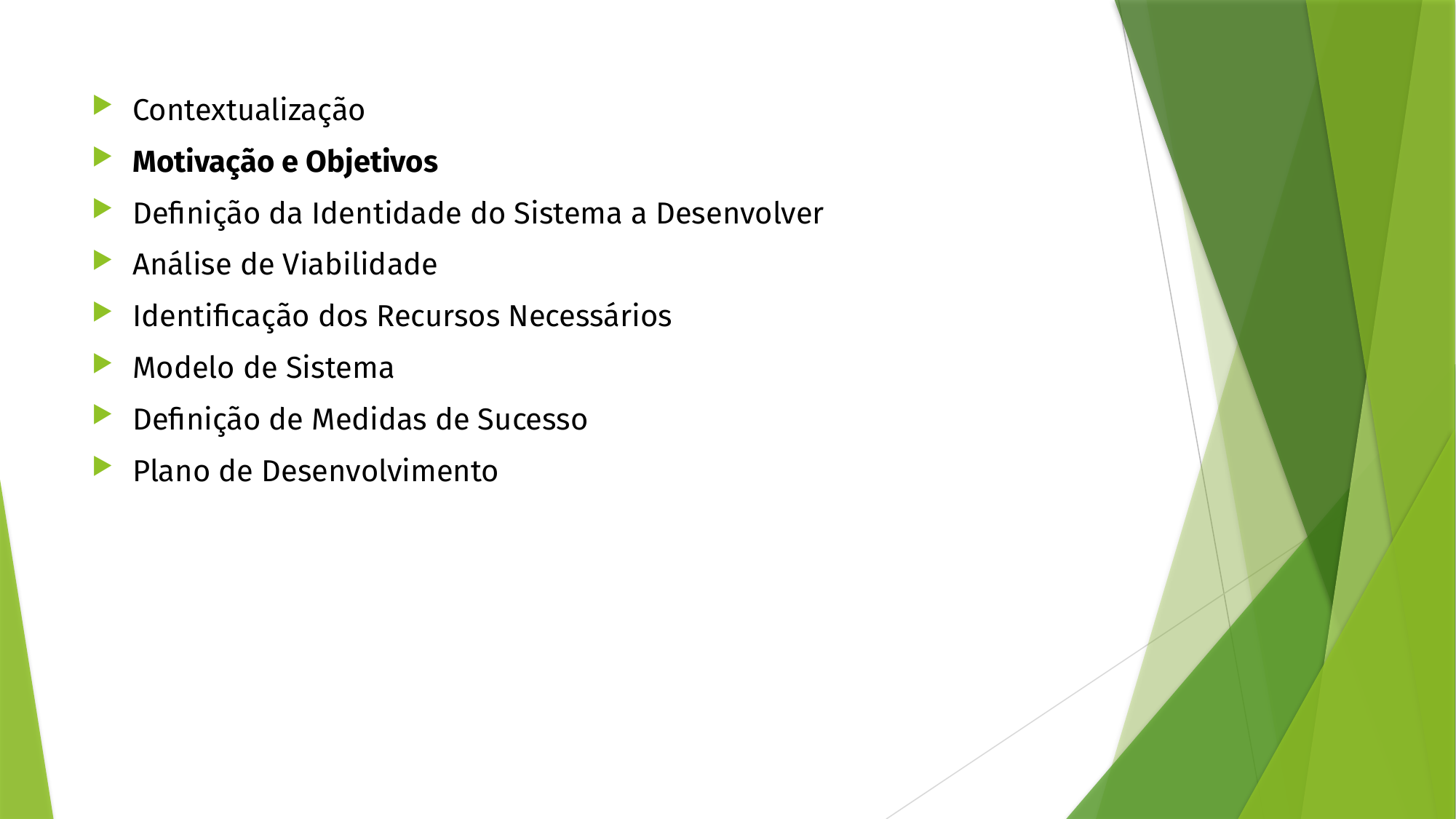

Contextualização
Motivação e Objetivos
Definição da Identidade do Sistema a Desenvolver
Análise de Viabilidade
Identificação dos Recursos Necessários
Modelo de Sistema
Definição de Medidas de Sucesso
Plano de Desenvolvimento